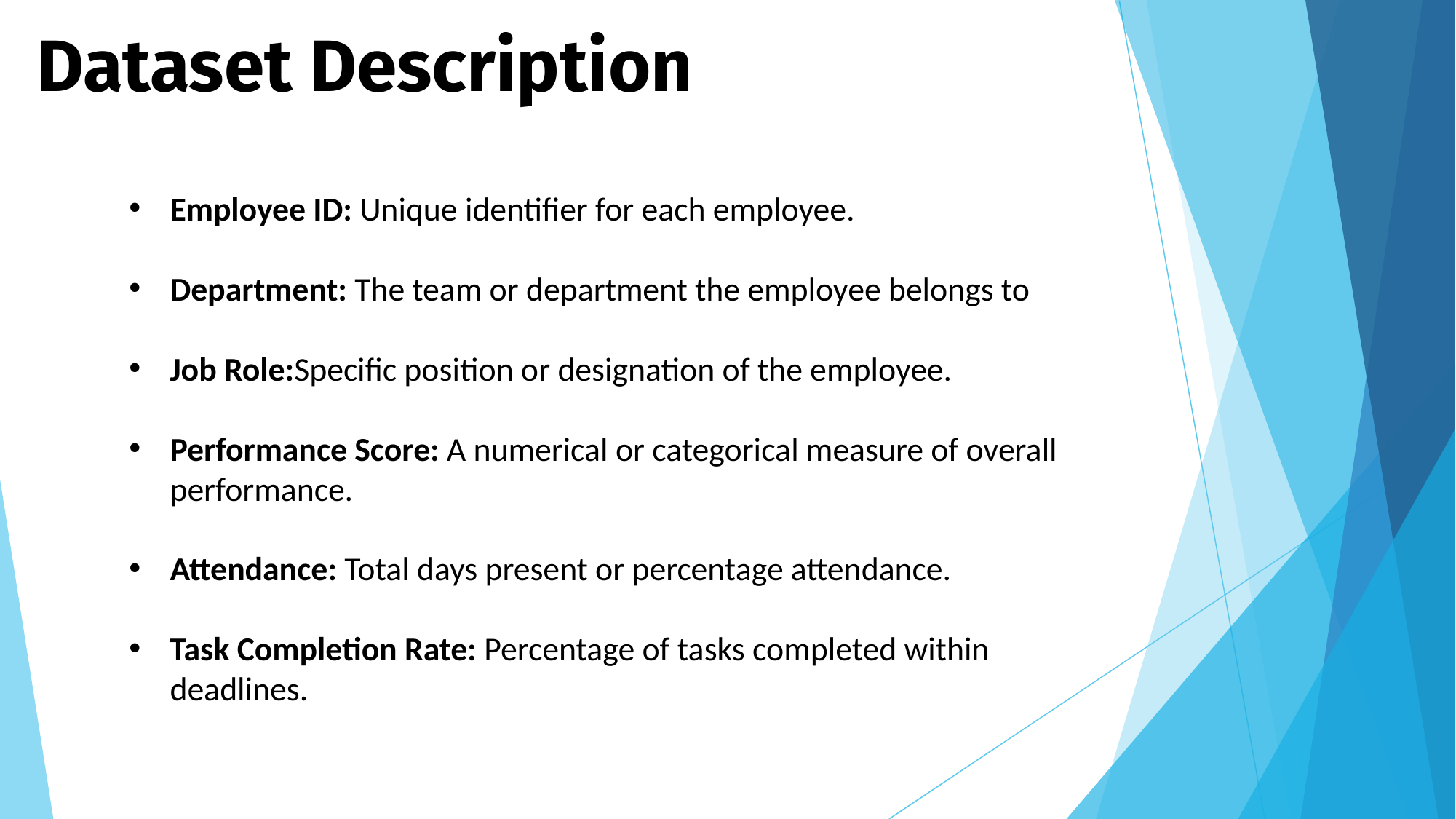

# Dataset Description
Employee ID: Unique identifier for each employee.

Department: The team or department the employee belongs to

Job Role:Specific position or designation of the employee.

Performance Score: A numerical or categorical measure of overall performance.

Attendance: Total days present or percentage attendance.

Task Completion Rate: Percentage of tasks completed within deadlines.